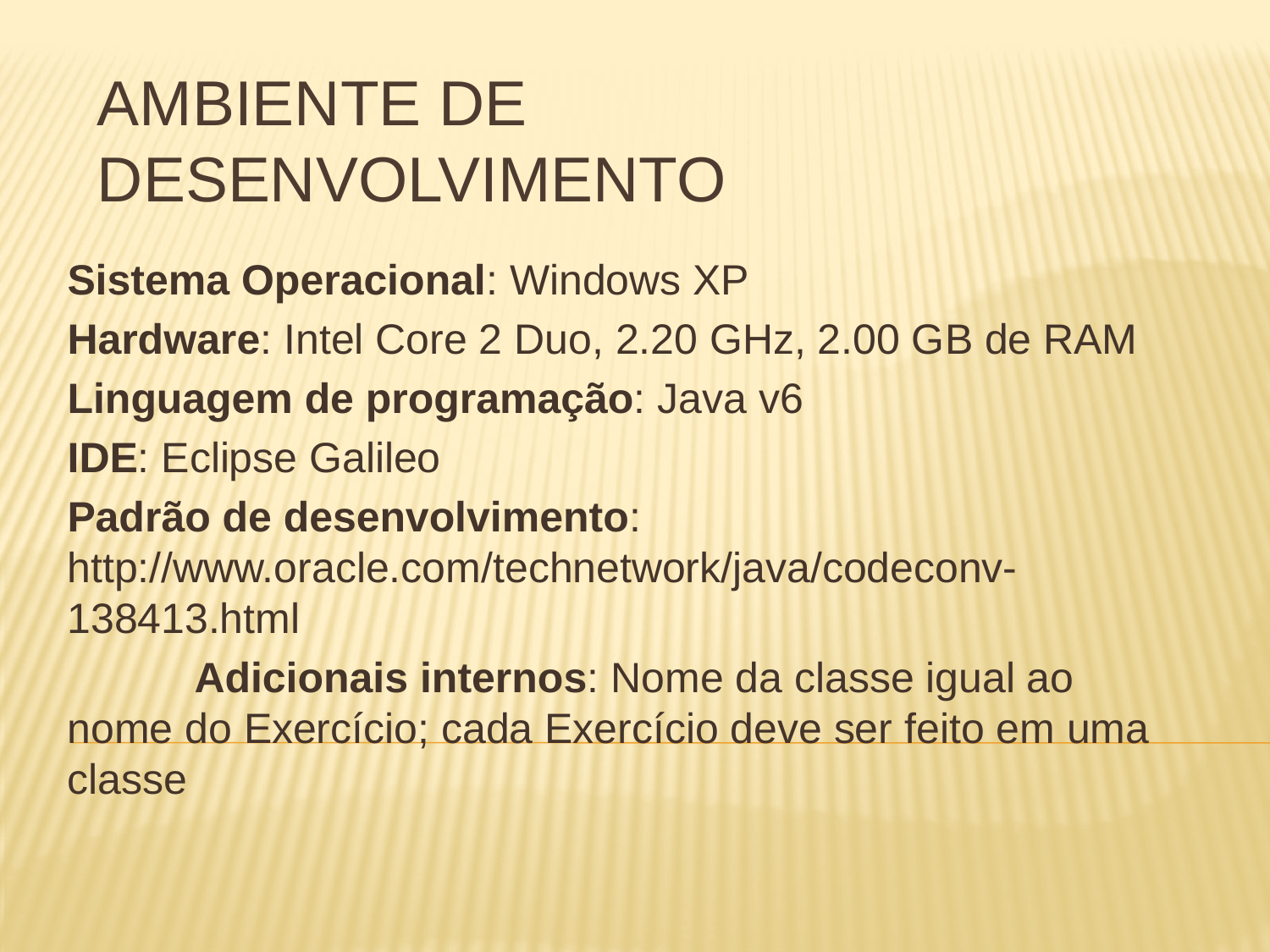

# Ambiente de desenvolvimento
Sistema Operacional: Windows XP
Hardware: Intel Core 2 Duo, 2.20 GHz, 2.00 GB de RAM
Linguagem de programação: Java v6
IDE: Eclipse Galileo
Padrão de desenvolvimento: http://www.oracle.com/technetwork/java/codeconv-138413.html
	Adicionais internos: Nome da classe igual ao nome do Exercício; cada Exercício deve ser feito em uma classe